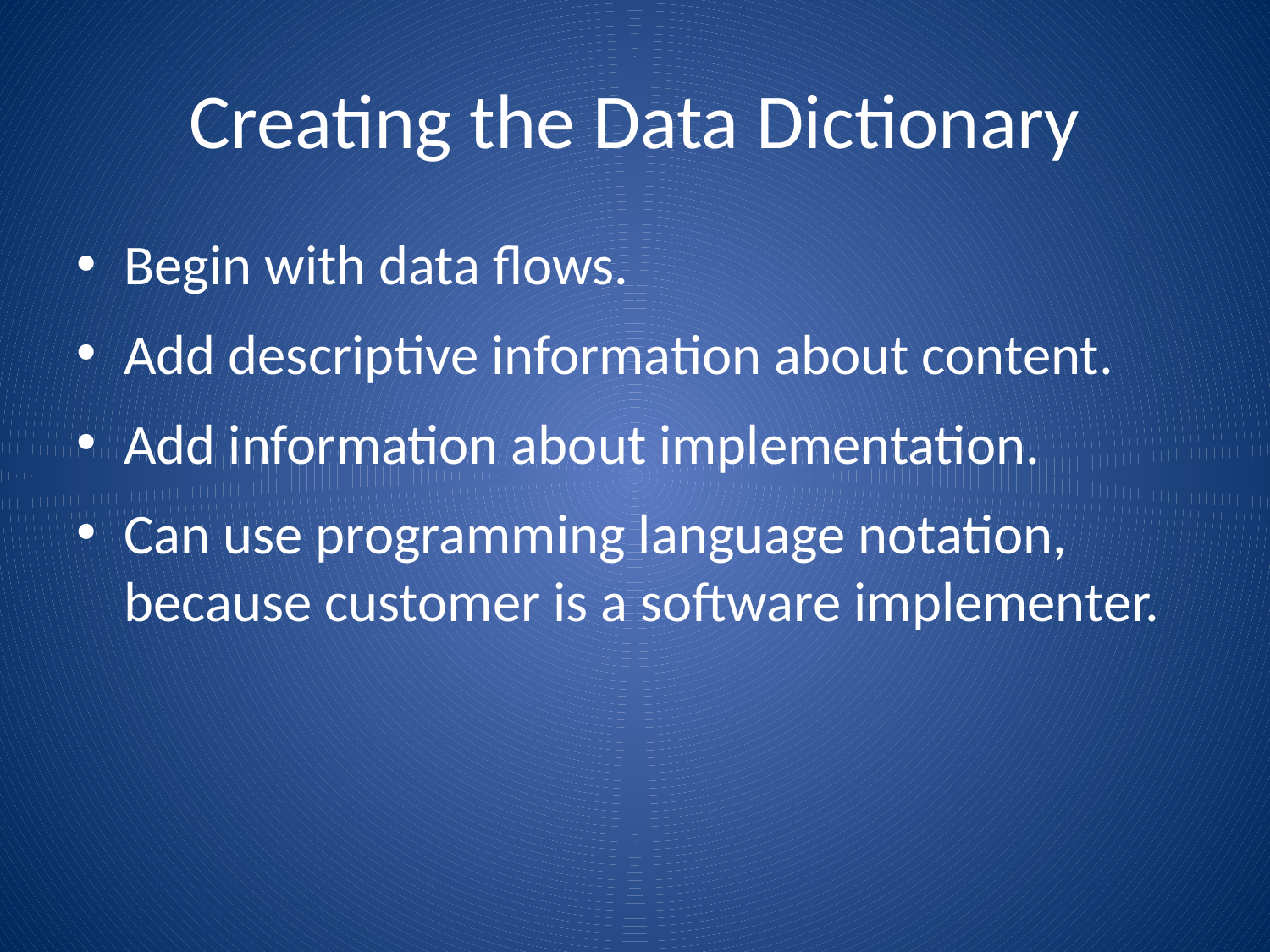

# Creating the Data Dictionary
Begin with data flows.
Add descriptive information about content.
Add information about implementation.
Can use programming language notation, because customer is a software implementer.